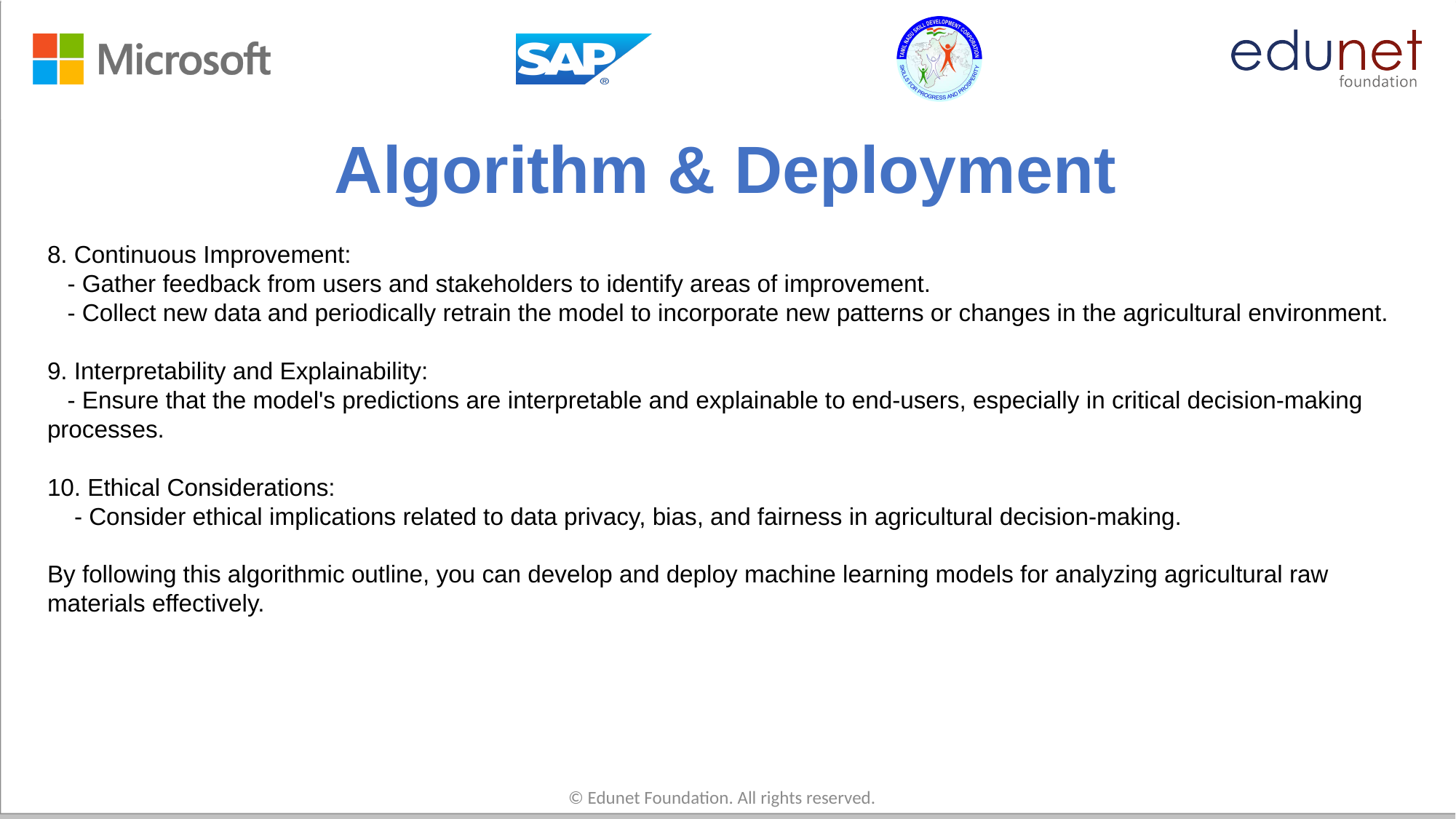

# Algorithm & Deployment
8. Continuous Improvement:
   - Gather feedback from users and stakeholders to identify areas of improvement.
   - Collect new data and periodically retrain the model to incorporate new patterns or changes in the agricultural environment.

9. Interpretability and Explainability:
   - Ensure that the model's predictions are interpretable and explainable to end-users, especially in critical decision-making processes.

10. Ethical Considerations:
    - Consider ethical implications related to data privacy, bias, and fairness in agricultural decision-making.

By following this algorithmic outline, you can develop and deploy machine learning models for analyzing agricultural raw materials effectively.

© Edunet Foundation. All rights reserved.